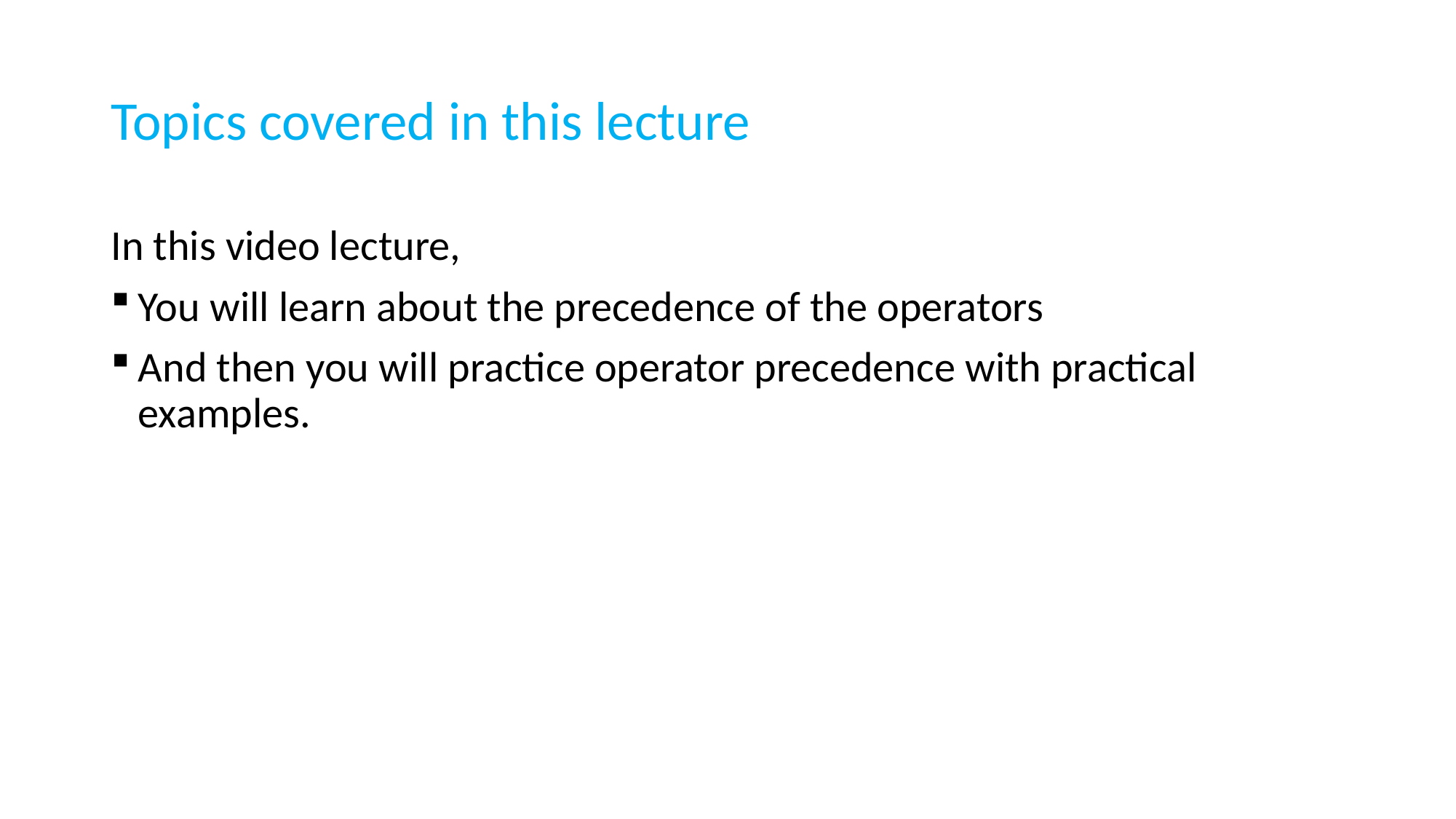

# Topics covered in this lecture
In this video lecture,
You will learn about the precedence of the operators
And then you will practice operator precedence with practical examples.